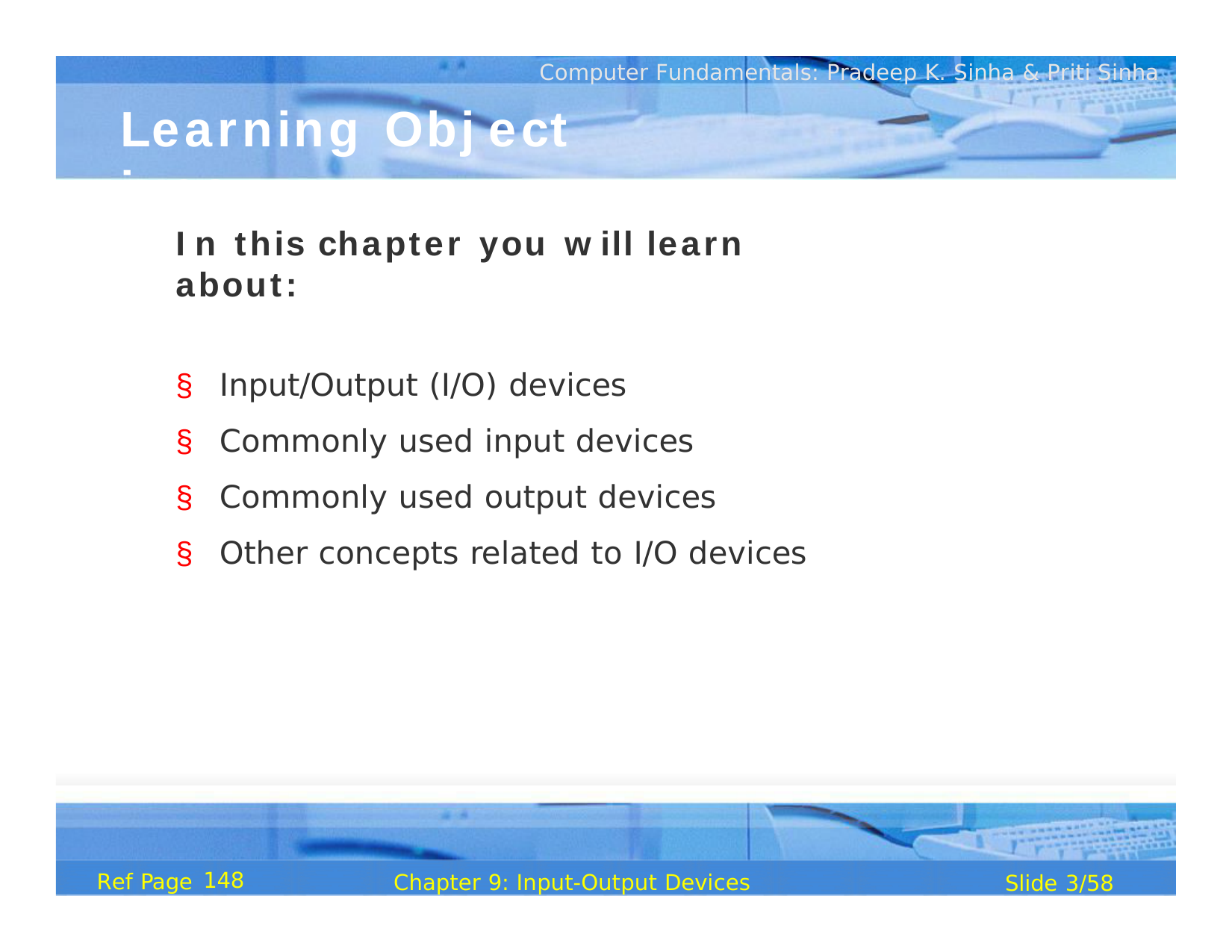

Computer Fundamentals: Pradeep K. Sinha & Priti Sinha
Learning	Obj ect ives
I n  this chapter  you  w ill learn  about:

§	Input/Output (I/O) devices
§	Commonly used input devices
§	Commonly used output devices
§	Other concepts related to I/O devices

148
Ref Page
Chapter 9: Input-Output Devices
Slide 3/58